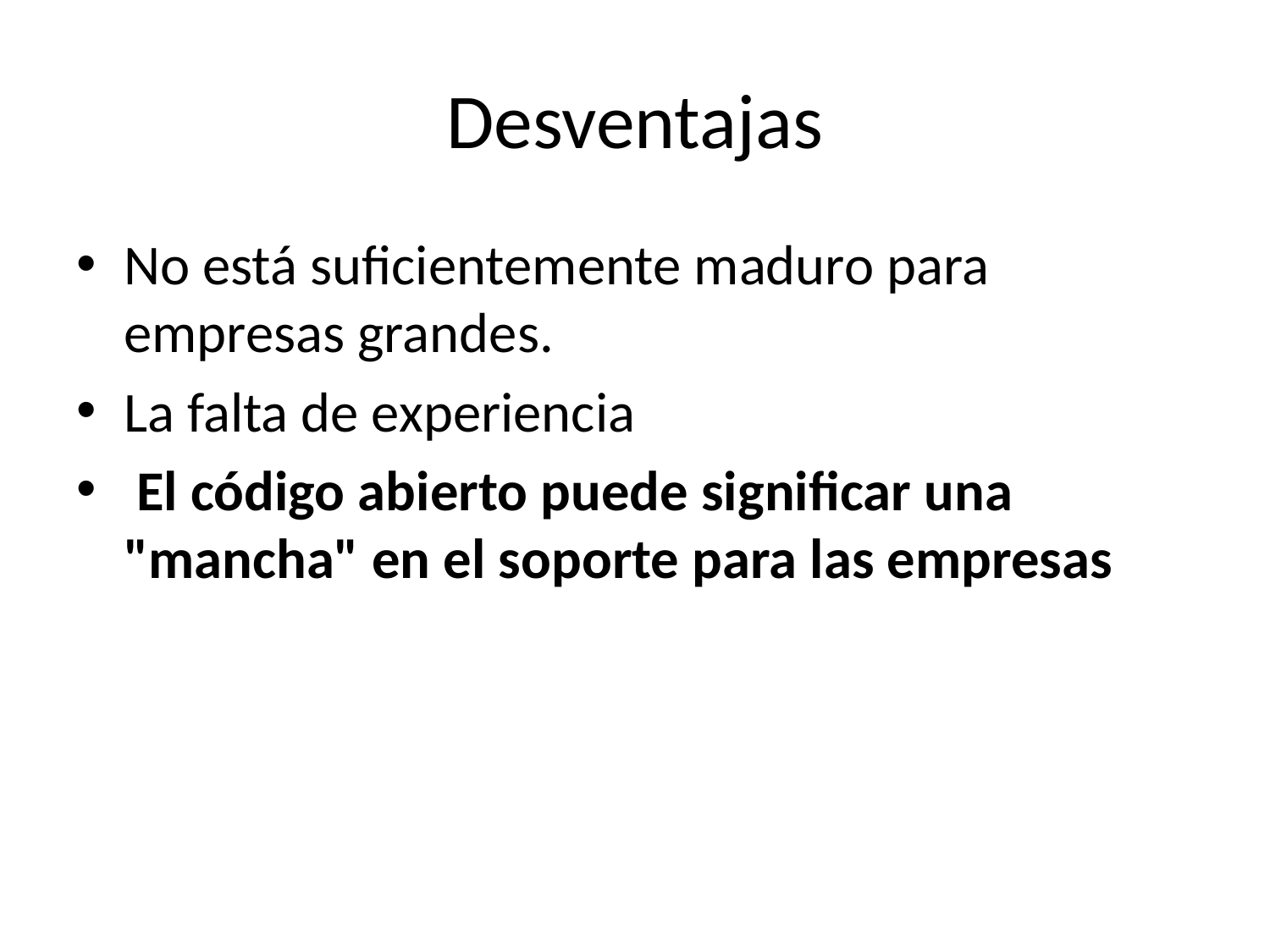

# Desventajas
No está suficientemente maduro para empresas grandes.
La falta de experiencia
 El código abierto puede significar una "mancha" en el soporte para las empresas